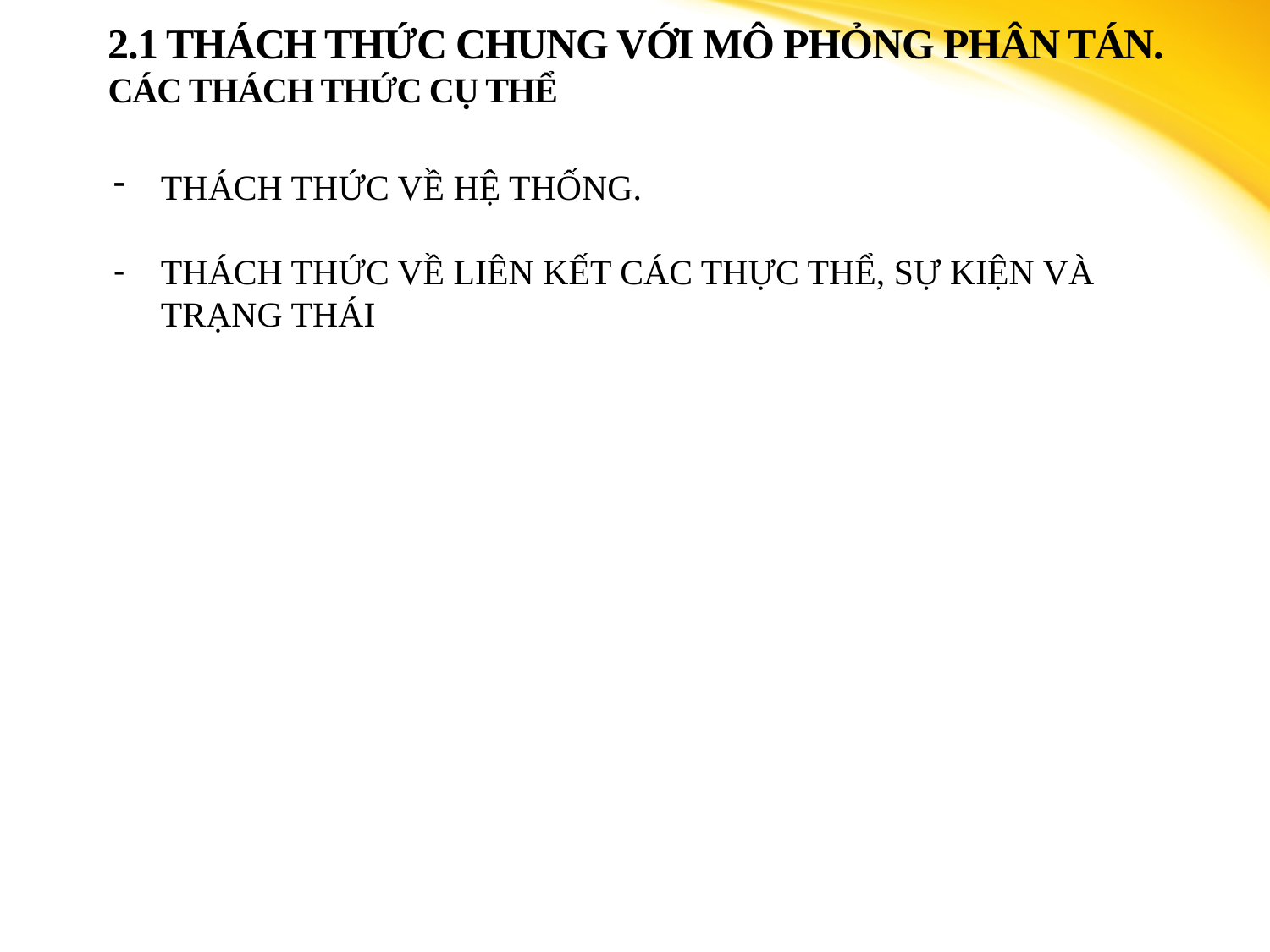

# 2.1 Thách thức chung với mô phỏng phân tán. Các thách thức cụ thể
THÁCH THỨC VỀ HỆ THỐNG.

THÁCH THỨC VỀ LIÊN KẾT CÁC THỰC THỂ, SỰ KIỆN VÀ TRẠNG THÁI